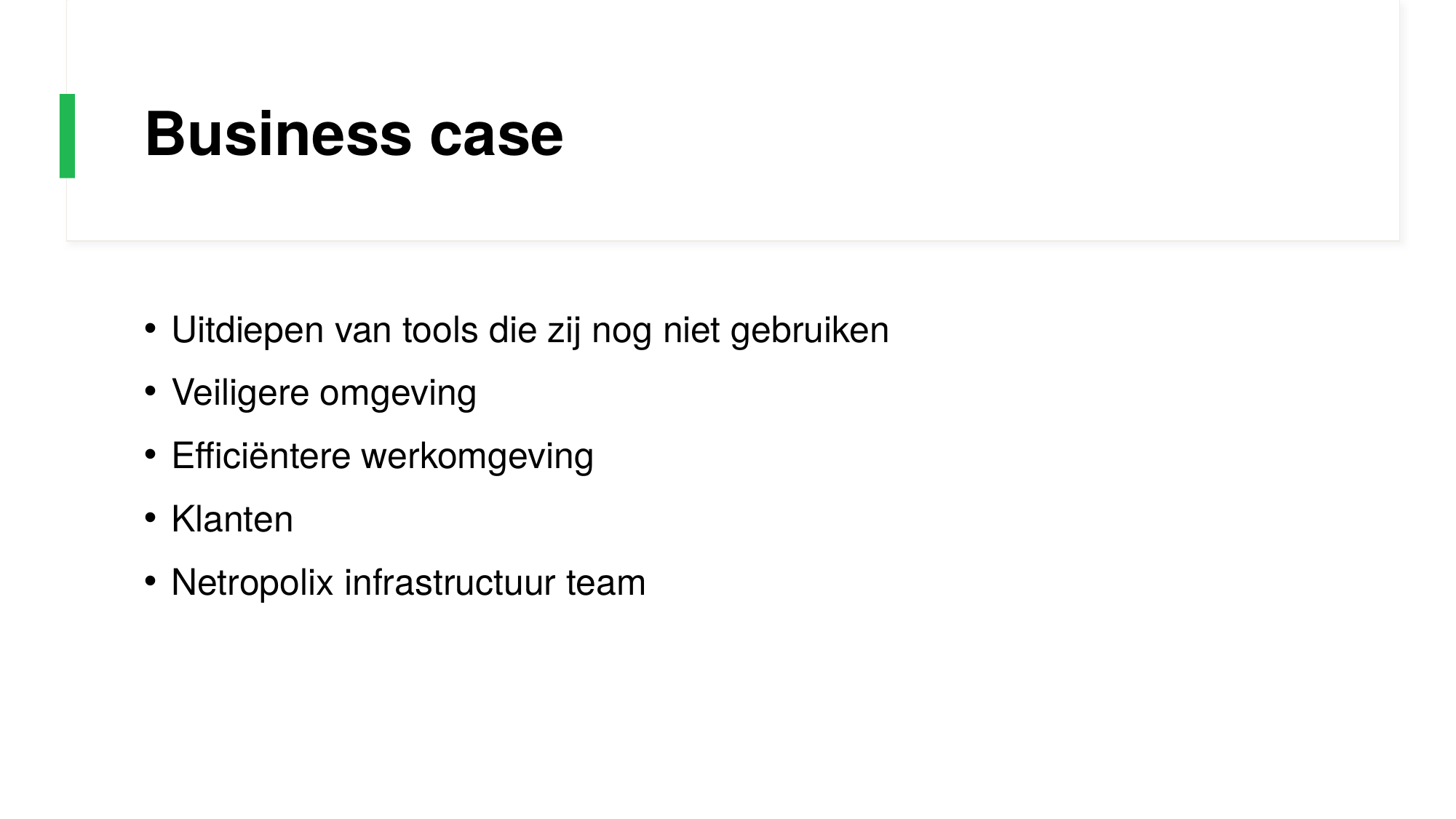

# Business case
Uitdiepen van tools die zij nog niet gebruiken
Veiligere omgeving
Efficiëntere werkomgeving
Klanten
Netropolix infrastructuur team